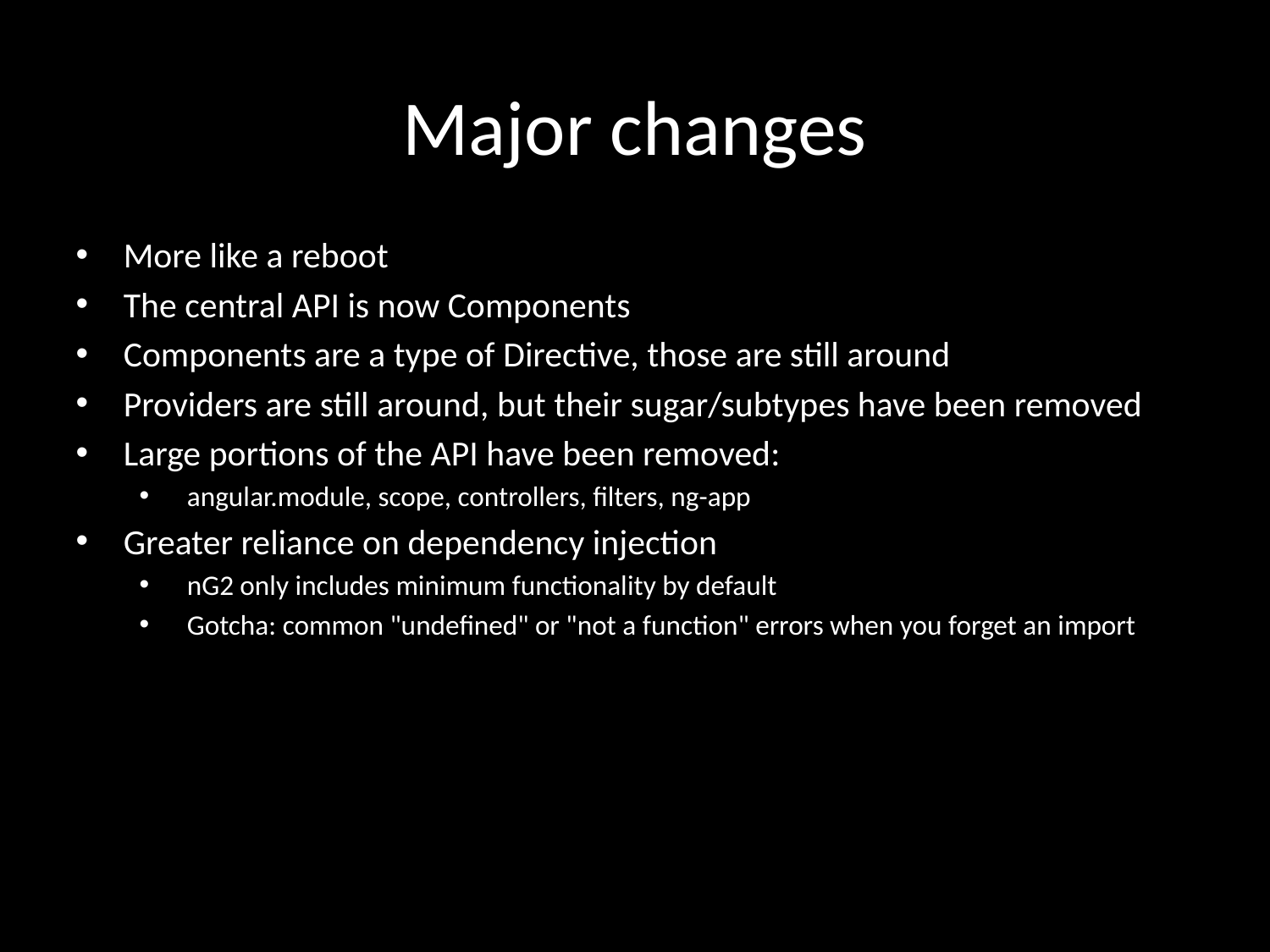

# Major changes
More like a reboot
The central API is now Components
Components are a type of Directive, those are still around
Providers are still around, but their sugar/subtypes have been removed
Large portions of the API have been removed:
angular.module, scope, controllers, filters, ng-app
Greater reliance on dependency injection
nG2 only includes minimum functionality by default
Gotcha: common "undefined" or "not a function" errors when you forget an import